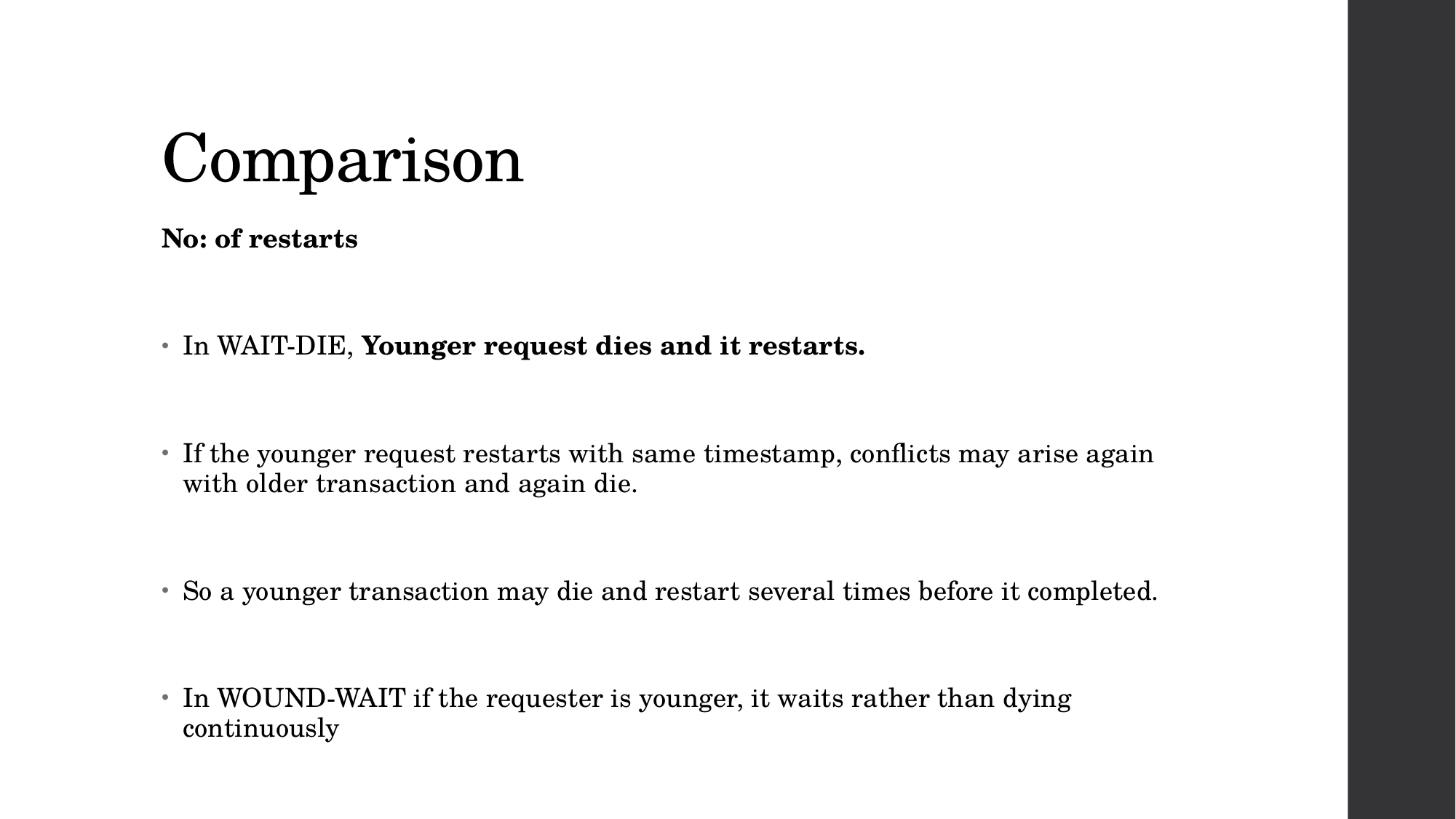

# Comparison
No: of restarts

In WAIT-DIE, Younger request dies and it restarts.

If the younger request restarts with same timestamp, conflicts may arise again with older transaction and again die.

So a younger transaction may die and restart several times before it completed.

In WOUND-WAIT if the requester is younger, it waits rather than dying continuously